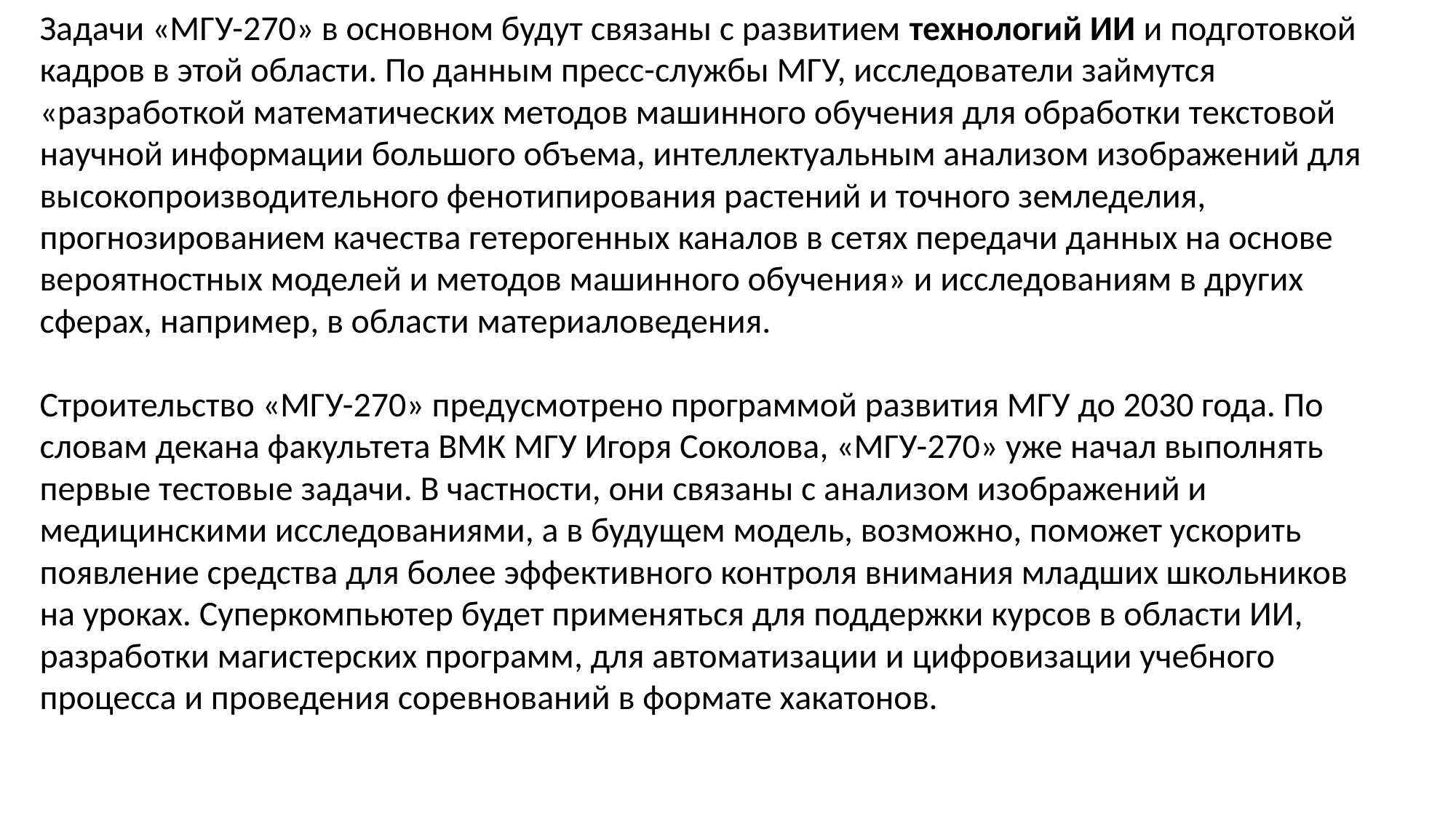

Задачи «МГУ-270» в основном будут связаны с развитием технологий ИИ и подготовкой кадров в этой области. По данным пресс-службы МГУ, исследователи займутся «разработкой математических методов машинного обучения для обработки текстовой научной информации большого объема, интеллектуальным анализом изображений для высокопроизводительного фенотипирования растений и точного земледелия, прогнозированием качества гетерогенных каналов в сетях передачи данных на основе вероятностных моделей и методов машинного обучения» и исследованиям в других сферах, например, в области материаловедения.

Строительство «МГУ-270» предусмотрено программой развития МГУ до 2030 года. По словам декана факультета ВМК МГУ Игоря Соколова, «МГУ-270» уже начал выполнять первые тестовые задачи. В частности, они связаны с анализом изображений и медицинскими исследованиями, а в будущем модель, возможно, поможет ускорить появление средства для более эффективного контроля внимания младших школьников на уроках. Суперкомпьютер будет применяться для поддержки курсов в области ИИ, разработки магистерских программ, для автоматизации и цифровизации учебного процесса и проведения соревнований в формате хакатонов.